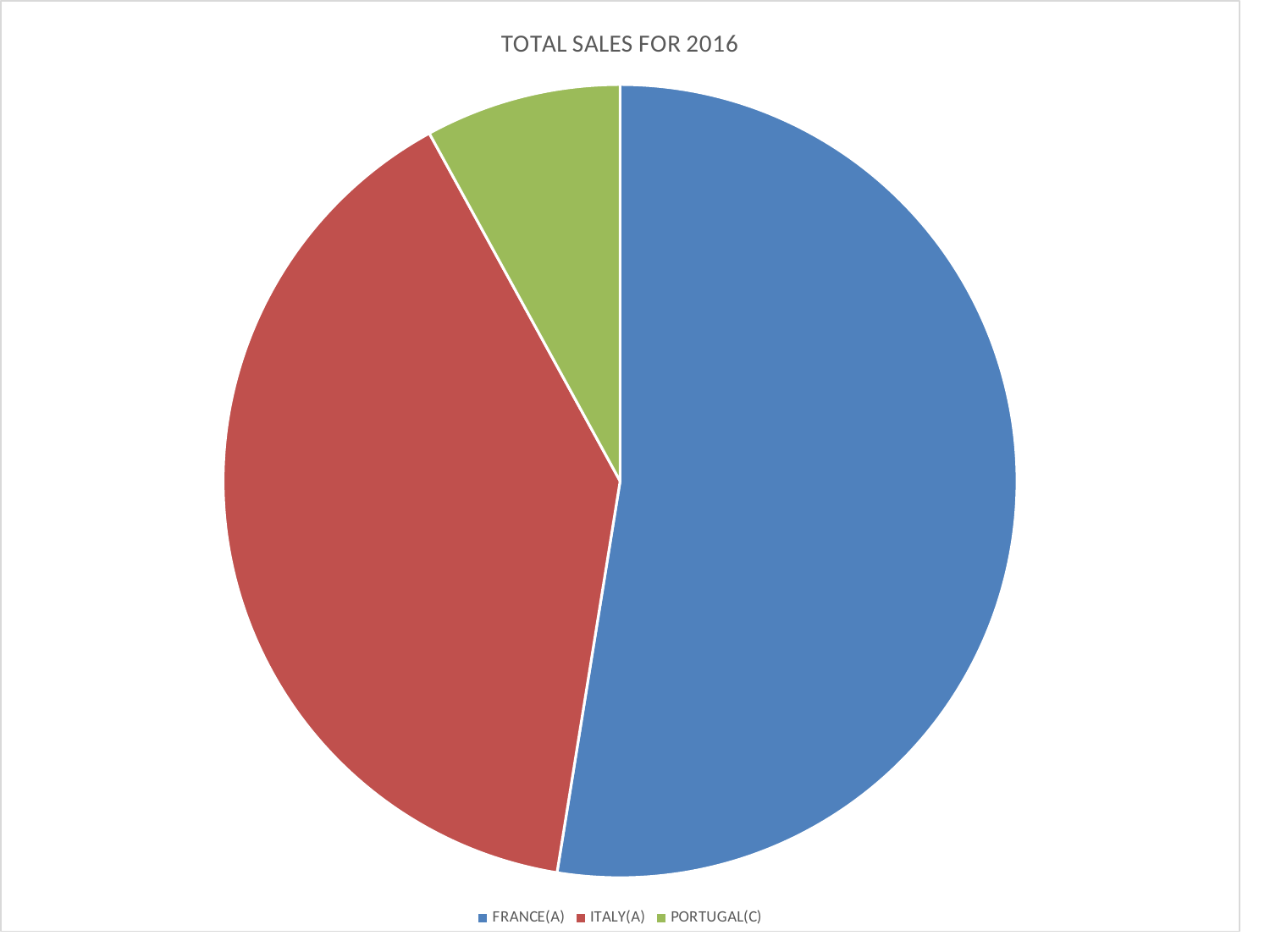

### Chart:

| Category |  |
|---|---|
| FRANCE(A) | 552319640.20728 |
| ITALY(A) | 415055840.3472001 |
| PORTUGAL(C) | 83891616.59268 |